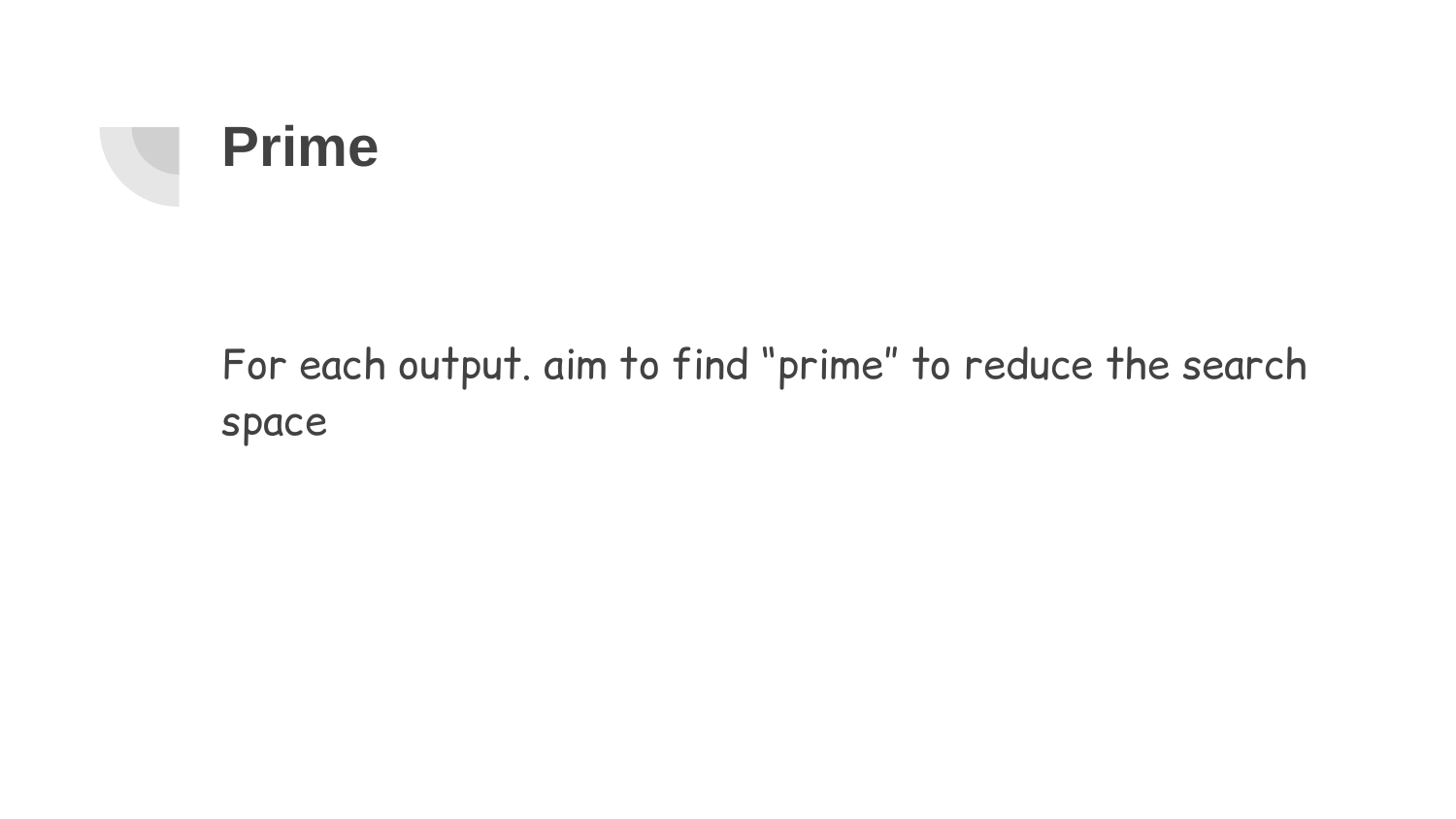

# Prime
For each output. aim to find “prime” to reduce the search space